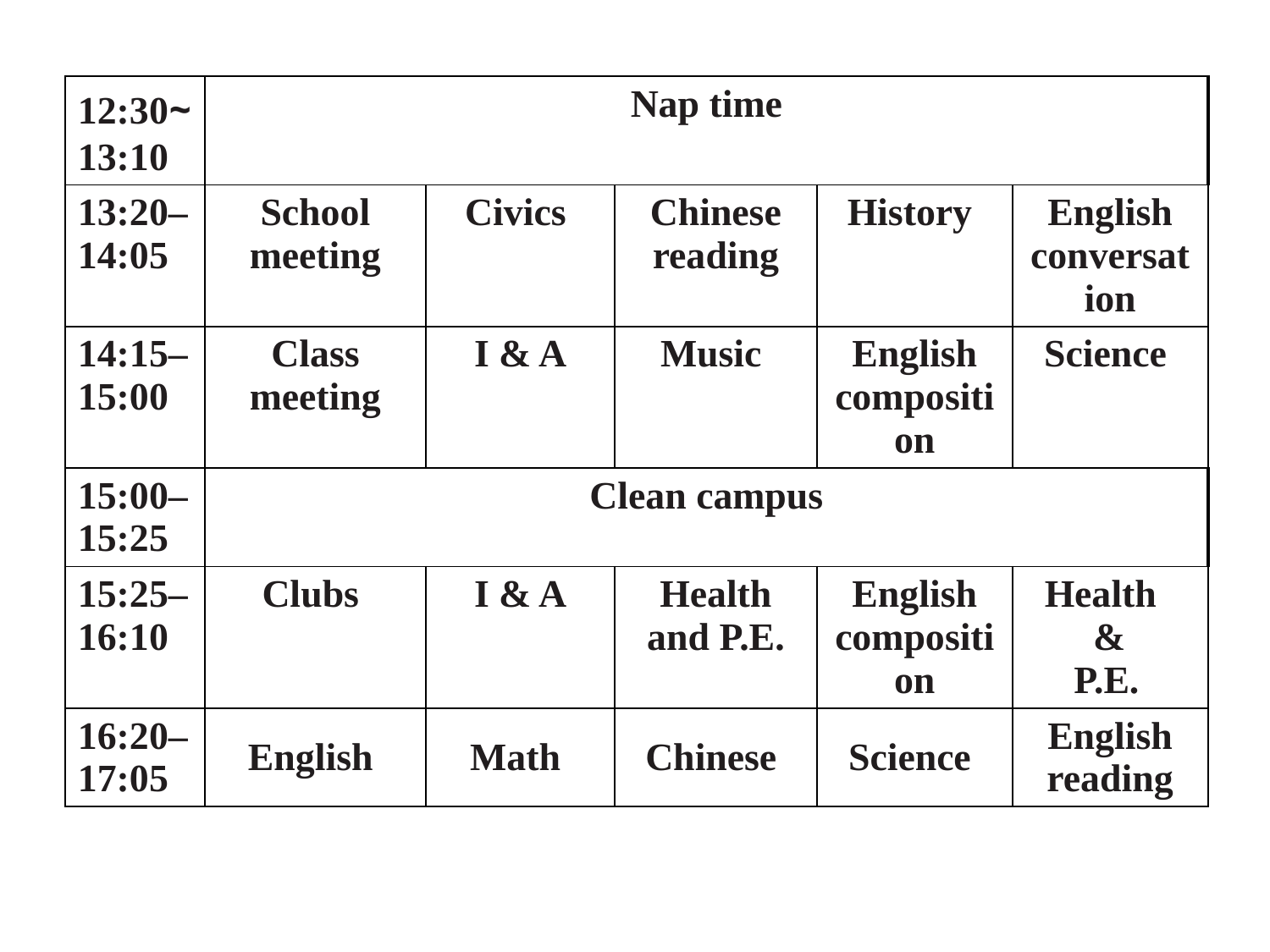

| 12:30∼13:10 | Nap time |  |  |  |  |
| --- | --- | --- | --- | --- | --- |
| 13:20–14:05 | School meeting | Civics | Chinese reading | History | English conversation |
| 14:15–15:00 | Class meeting | I & A | Music | English composition | Science |
| 15:00–15:25 | Clean campus |  |  |  |  |
| 15:25–16:10 | Clubs | I & A | Health and P.E. | English composition | Health & P.E. |
| 16:20–17:05 | English | Math | Chinese | Science | English reading |